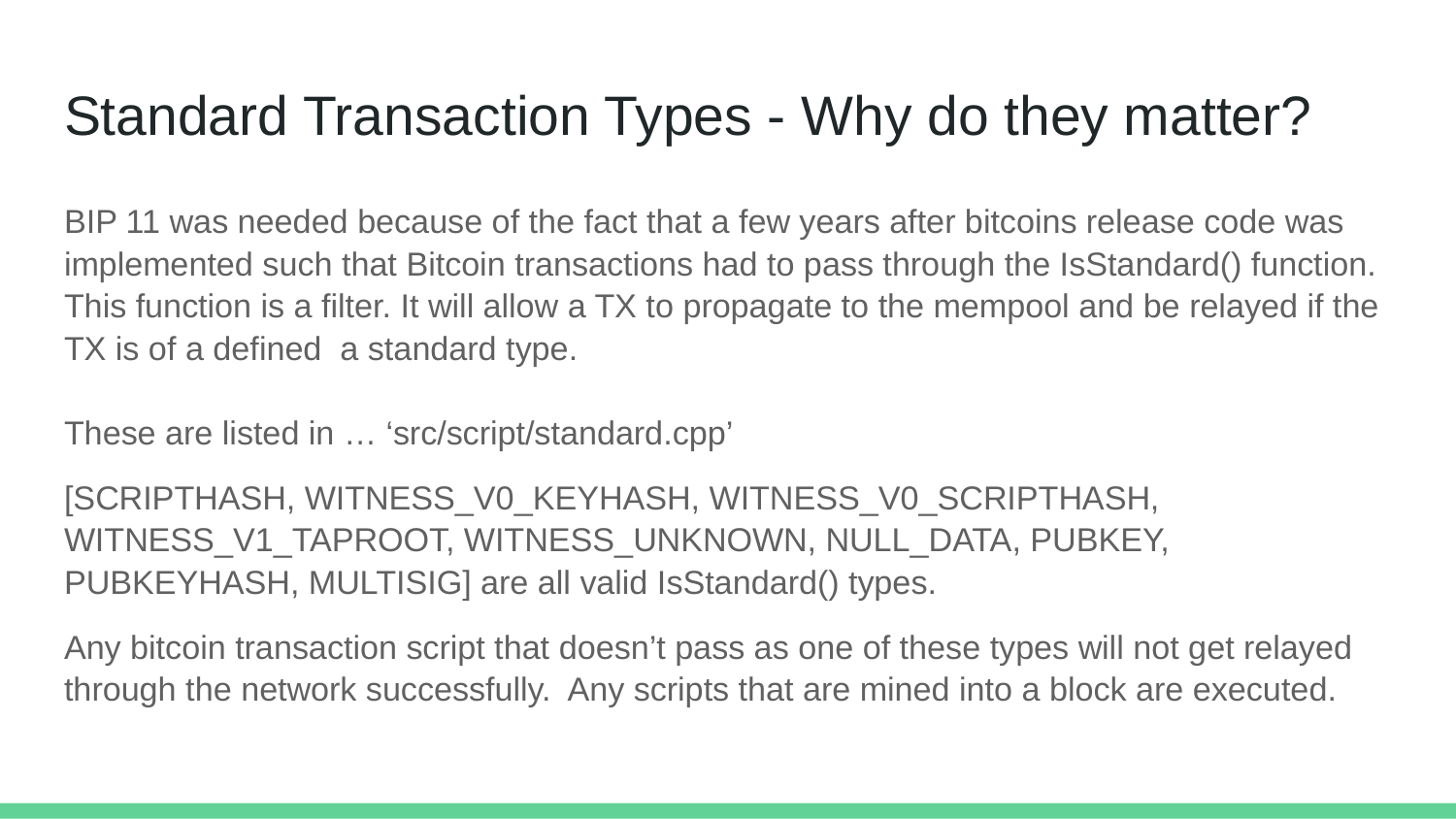

# Standard Transaction Types - Why do they matter?
BIP 11 was needed because of the fact that a few years after bitcoins release code was implemented such that Bitcoin transactions had to pass through the IsStandard() function. This function is a filter. It will allow a TX to propagate to the mempool and be relayed if the TX is of a defined  a standard type.
These are listed in … ‘src/script/standard.cpp’
[SCRIPTHASH, WITNESS_V0_KEYHASH, WITNESS_V0_SCRIPTHASH, WITNESS_V1_TAPROOT, WITNESS_UNKNOWN, NULL_DATA, PUBKEY, PUBKEYHASH, MULTISIG] are all valid IsStandard() types.
Any bitcoin transaction script that doesn’t pass as one of these types will not get relayed through the network successfully.  Any scripts that are mined into a block are executed.